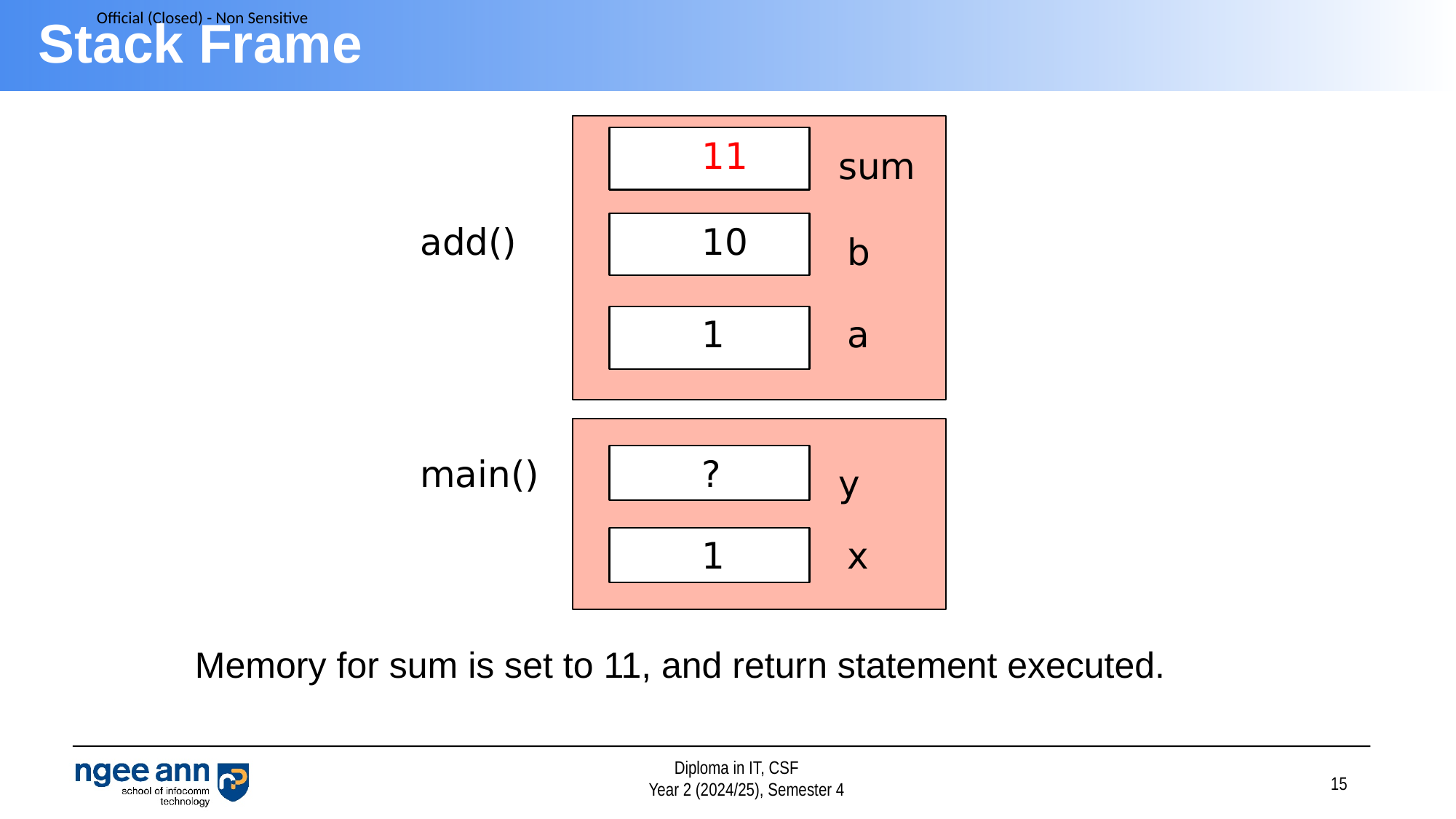

# Stack Frame

11
sum
add()

10
b
1
a

main()

?
y
1
x

Memory for sum is set to 11, and return statement executed.